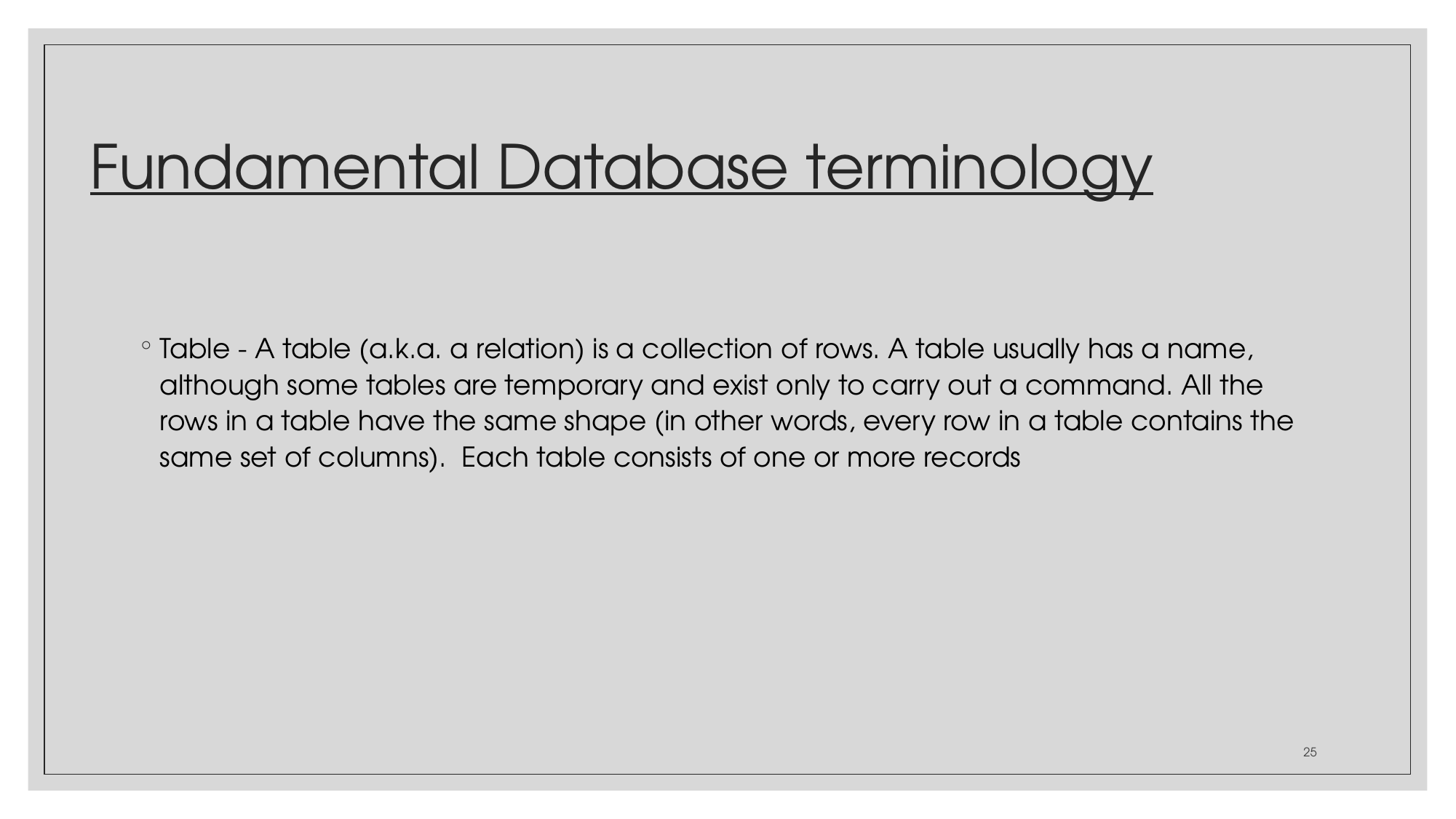

# Fundamental Database terminology
Table - A table (a.k.a. a relation) is a collection of rows. A table usually has a name, although some tables are temporary and exist only to carry out a command. All the rows in a table have the same shape (in other words, every row in a table contains the same set of columns).  Each table consists of one or more records
25